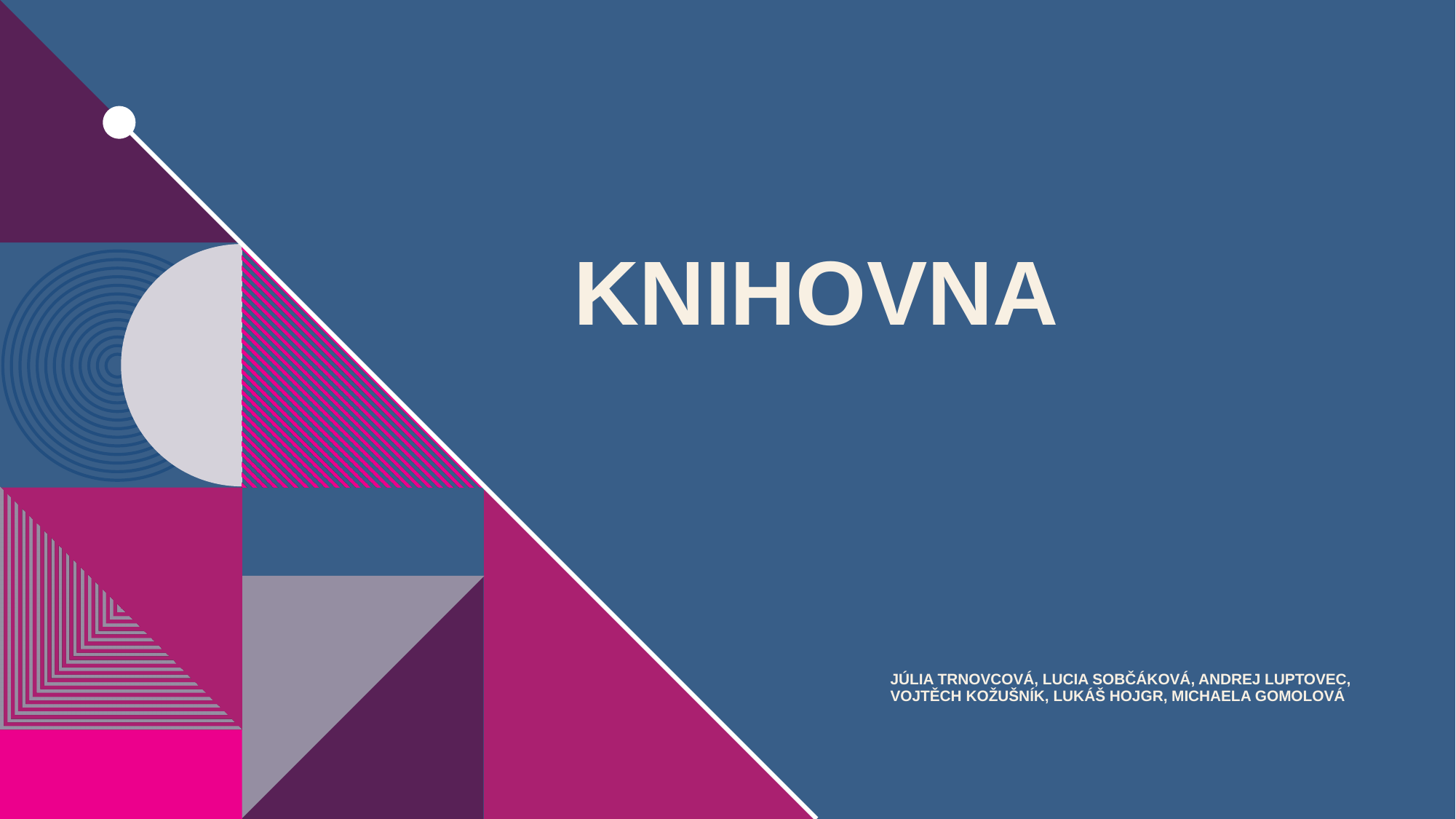

# Knihovna
Júlia Trnovcová, Lucia Sobčáková, Andrej Luptovec, Vojtěch Kožušník, Lukáš Hojgr, Michaela Gomolová